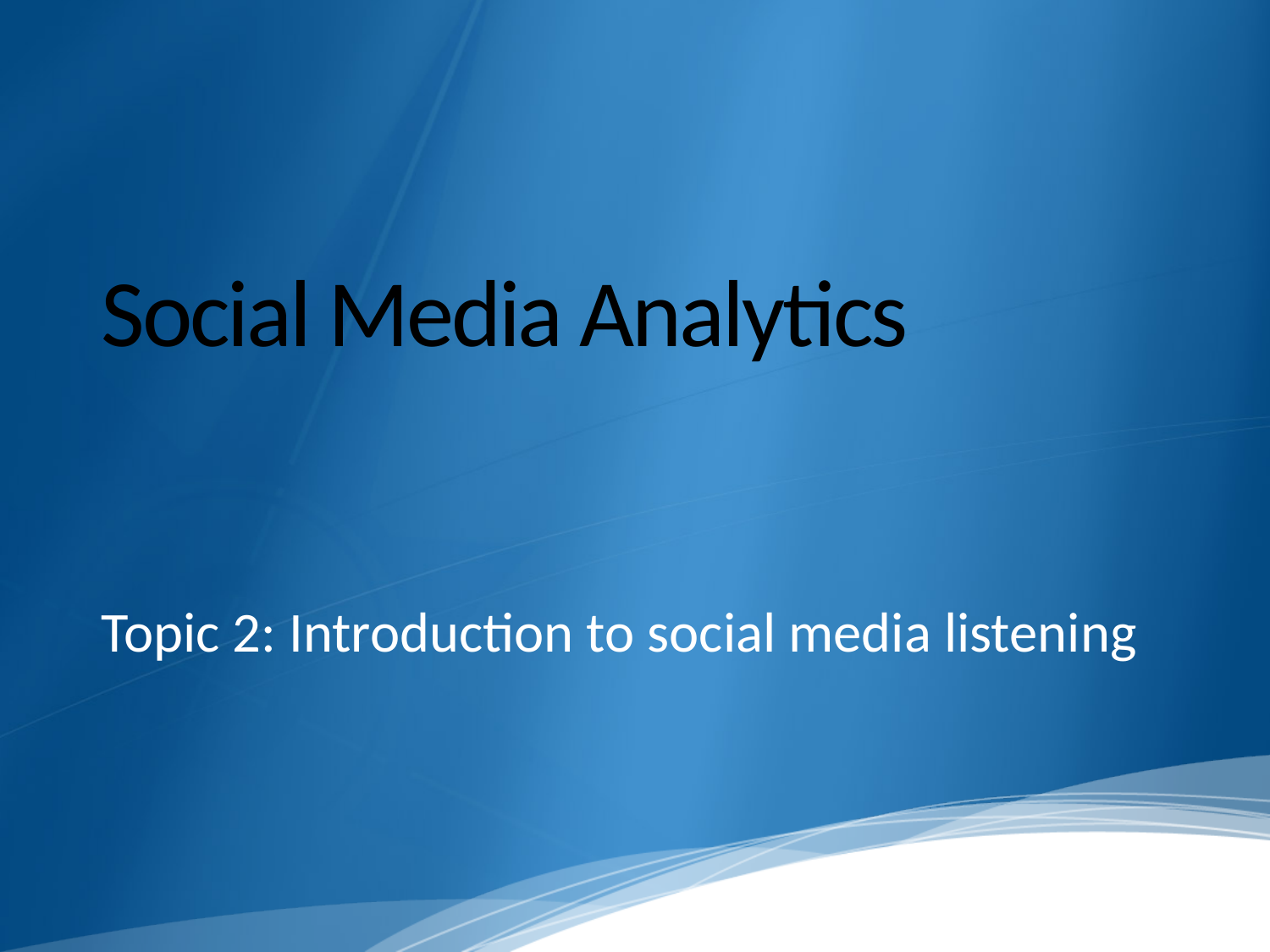

# Social Media Analytics
Topic 2: Introduction to social media listening